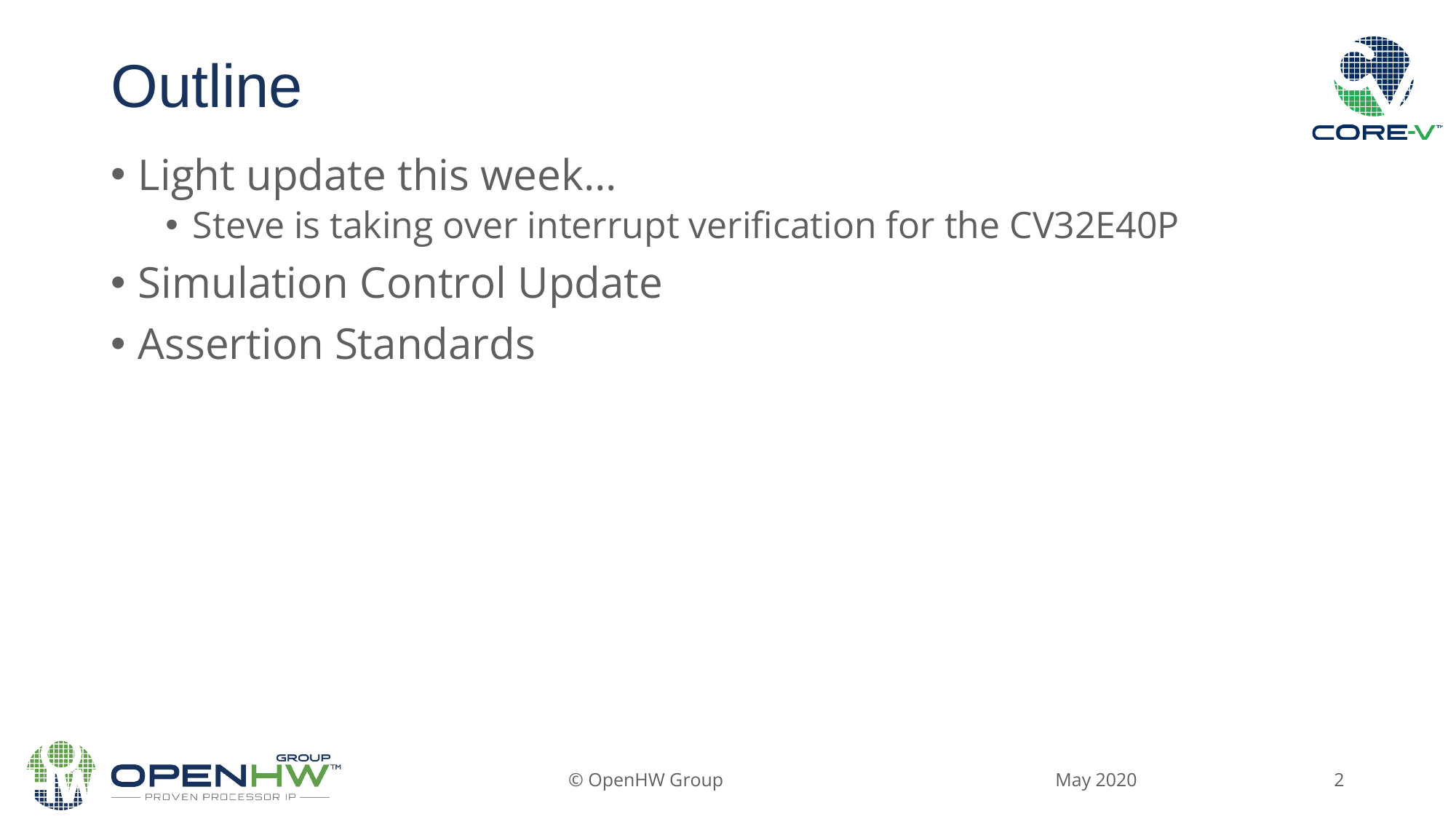

# Outline
Light update this week…
Steve is taking over interrupt verification for the CV32E40P
Simulation Control Update
Assertion Standards

May 2020
© OpenHW Group
2